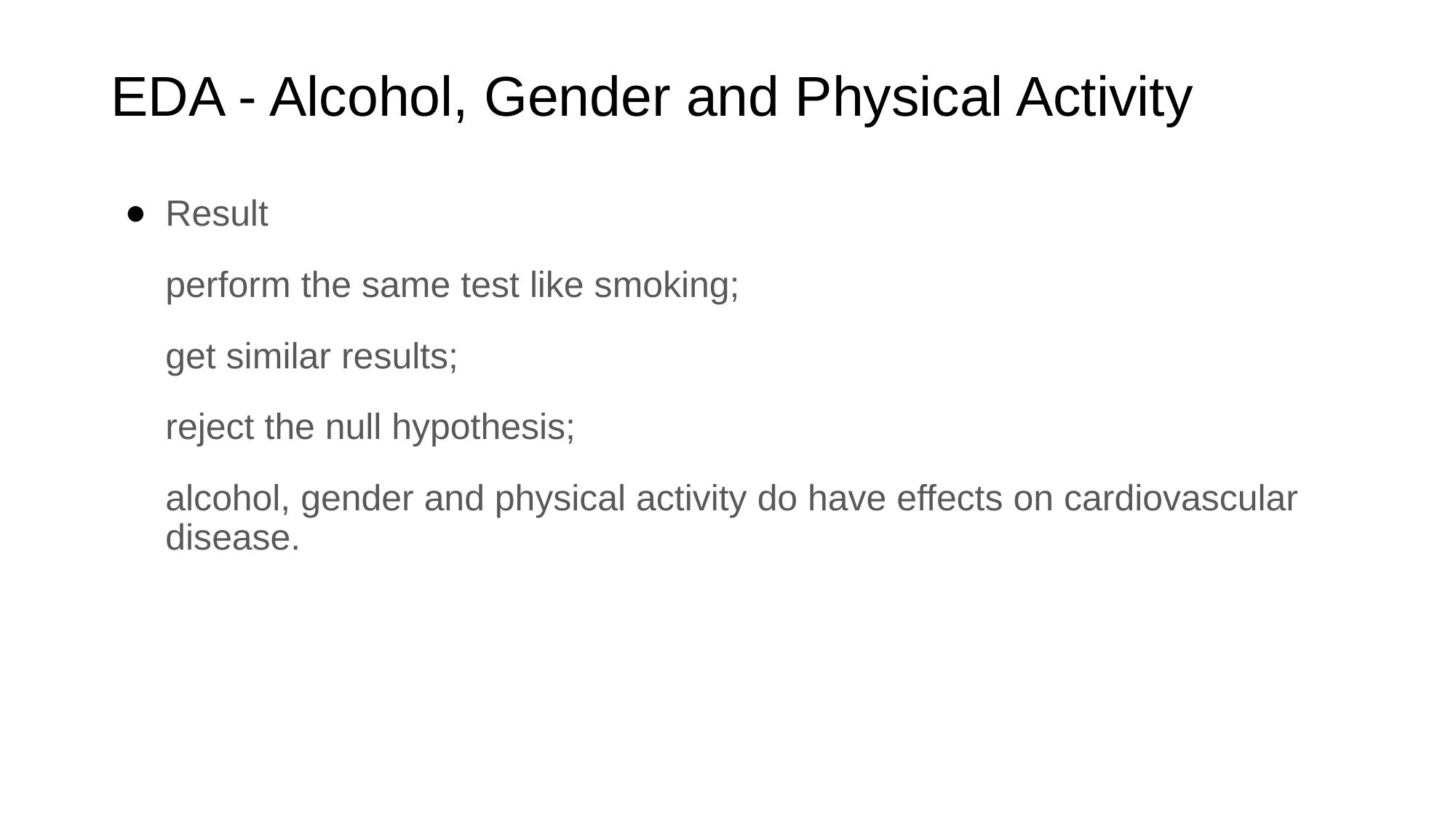

# EDA - Alcohol, Gender and Physical Activity
Result
perform the same test like smoking;
get similar results;
reject the null hypothesis;
alcohol, gender and physical activity do have effects on cardiovascular disease.